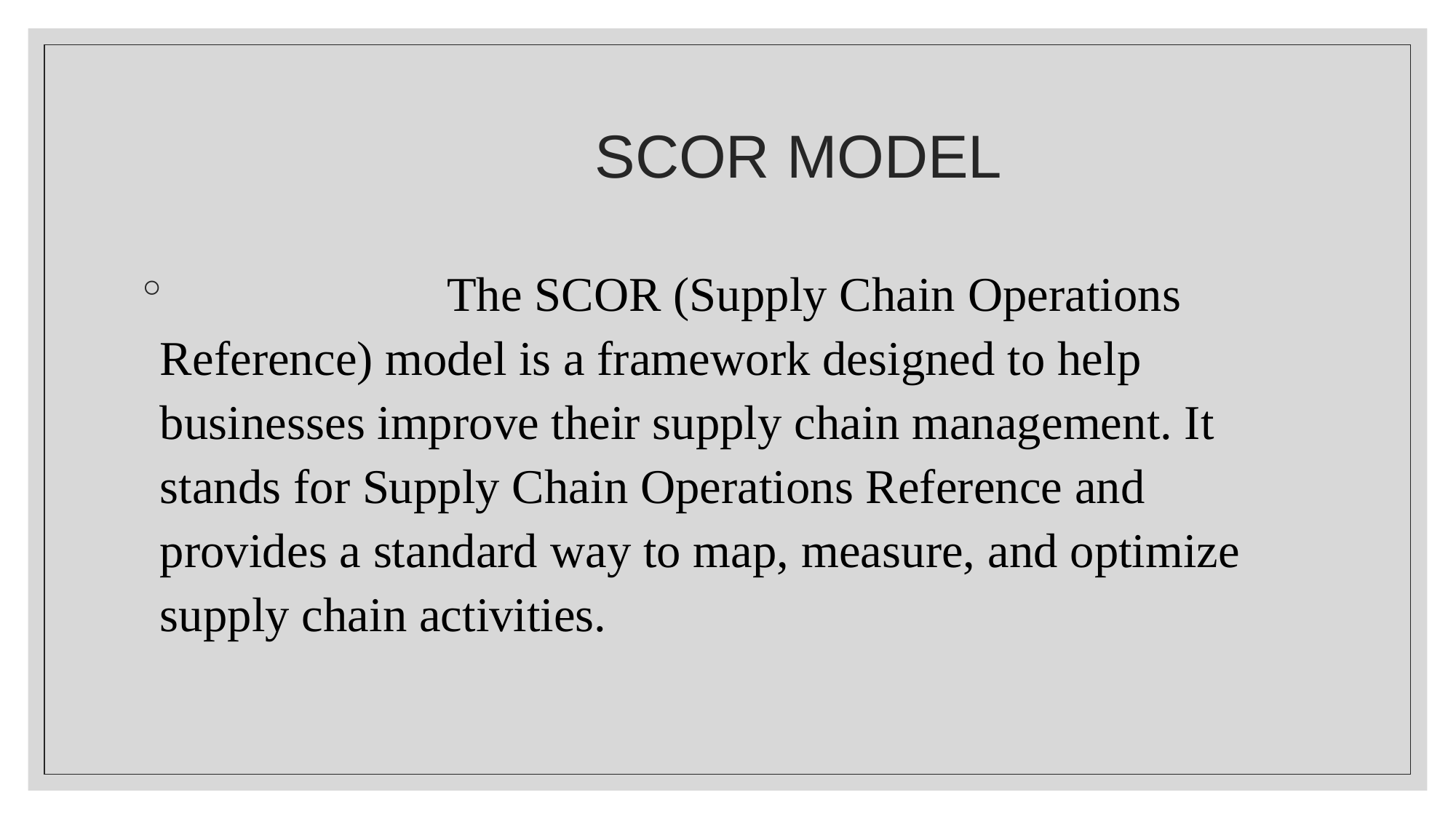

# SCOR MODEL
                       The SCOR (Supply Chain Operations Reference) model is a framework designed to help businesses improve their supply chain management. It stands for Supply Chain Operations Reference and provides a standard way to map, measure, and optimize supply chain activities.